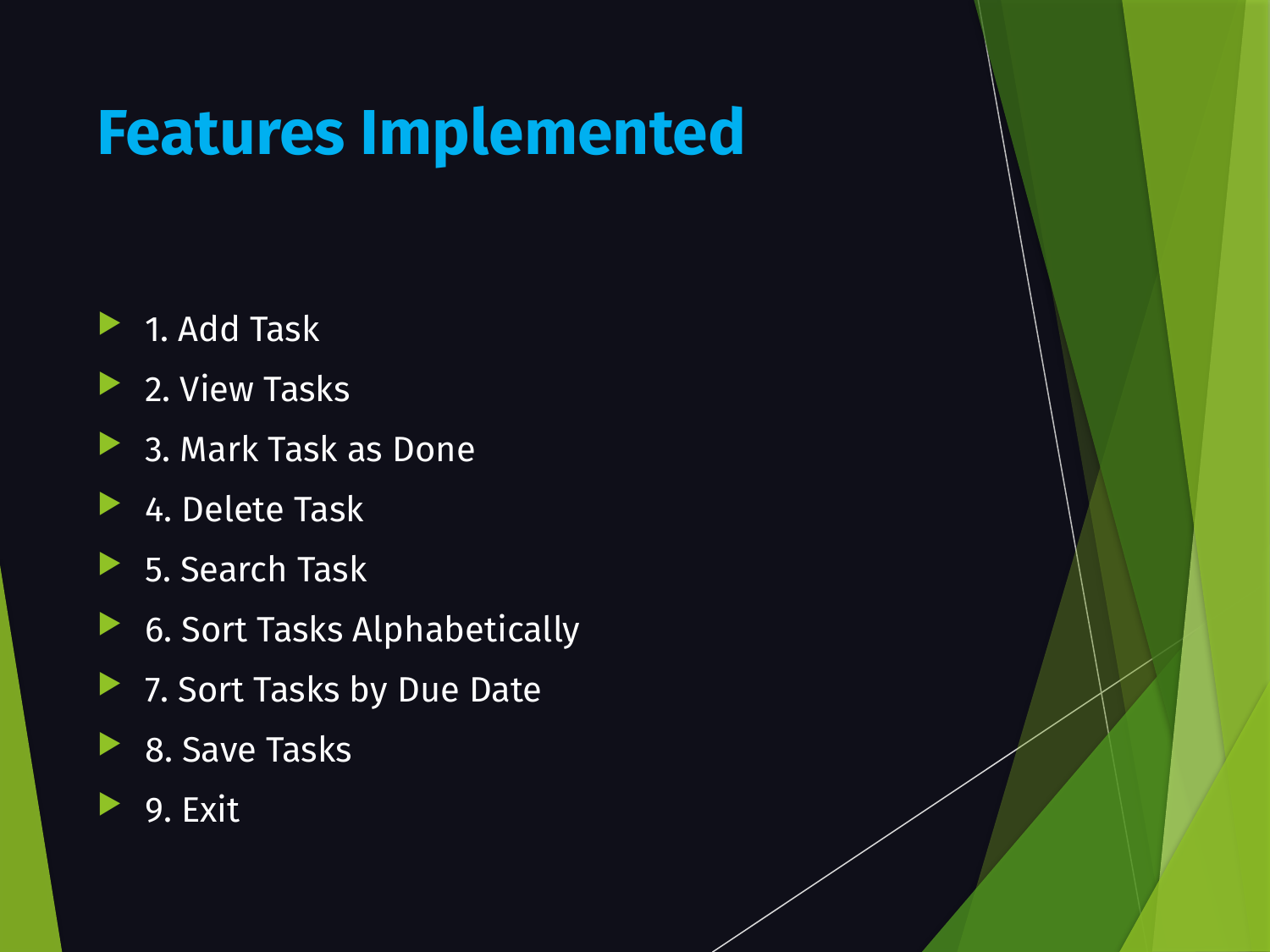

# Features Implemented
1. Add Task
2. View Tasks
3. Mark Task as Done
4. Delete Task
5. Search Task
6. Sort Tasks Alphabetically
7. Sort Tasks by Due Date
8. Save Tasks
9. Exit